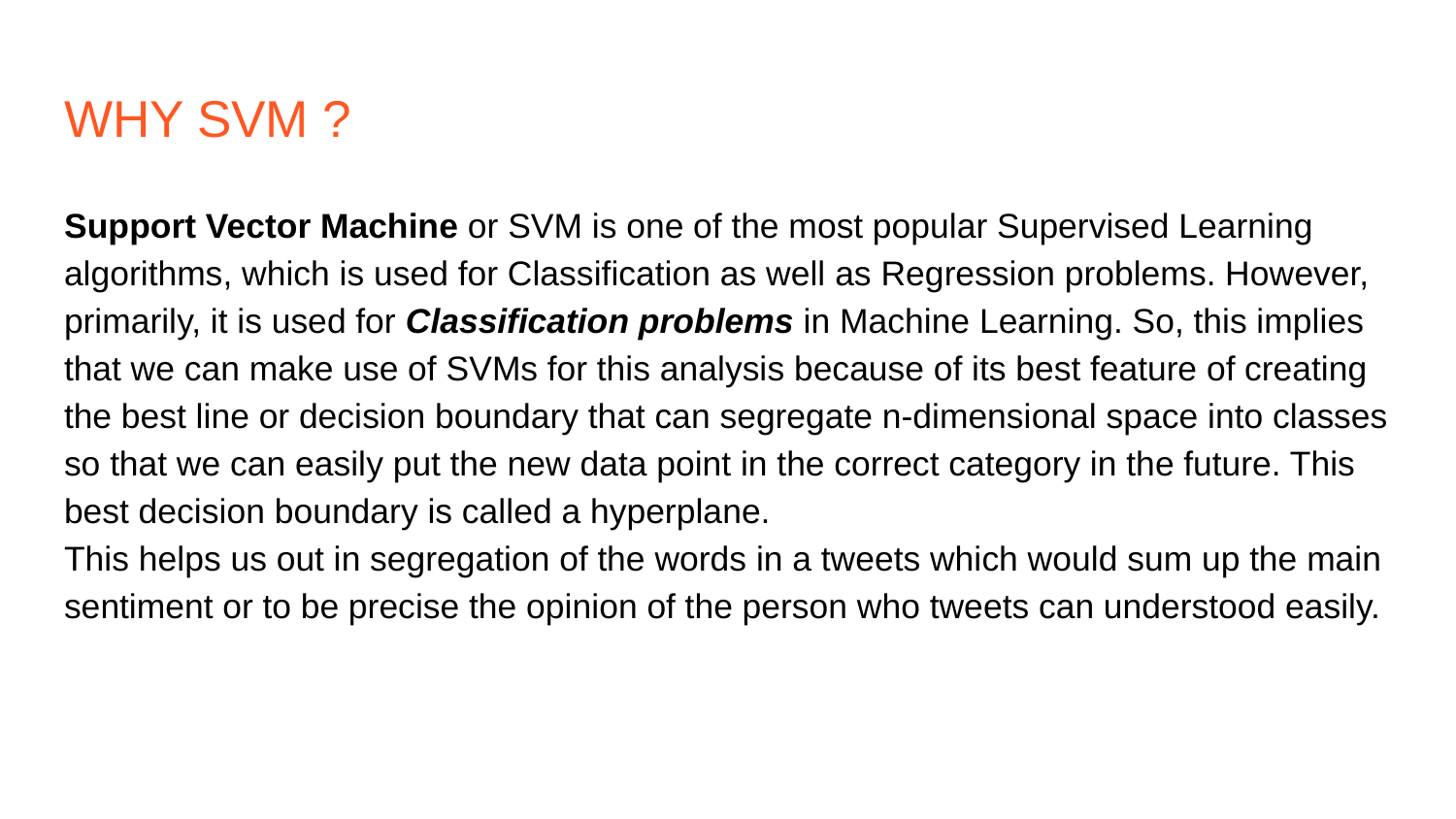

# WHY SVM ?
Support Vector Machine or SVM is one of the most popular Supervised Learning algorithms, which is used for Classification as well as Regression problems. However, primarily, it is used for Classification problems in Machine Learning. So, this implies that we can make use of SVMs for this analysis because of its best feature of creating the best line or decision boundary that can segregate n-dimensional space into classes so that we can easily put the new data point in the correct category in the future. This best decision boundary is called a hyperplane.
This helps us out in segregation of the words in a tweets which would sum up the main sentiment or to be precise the opinion of the person who tweets can understood easily.